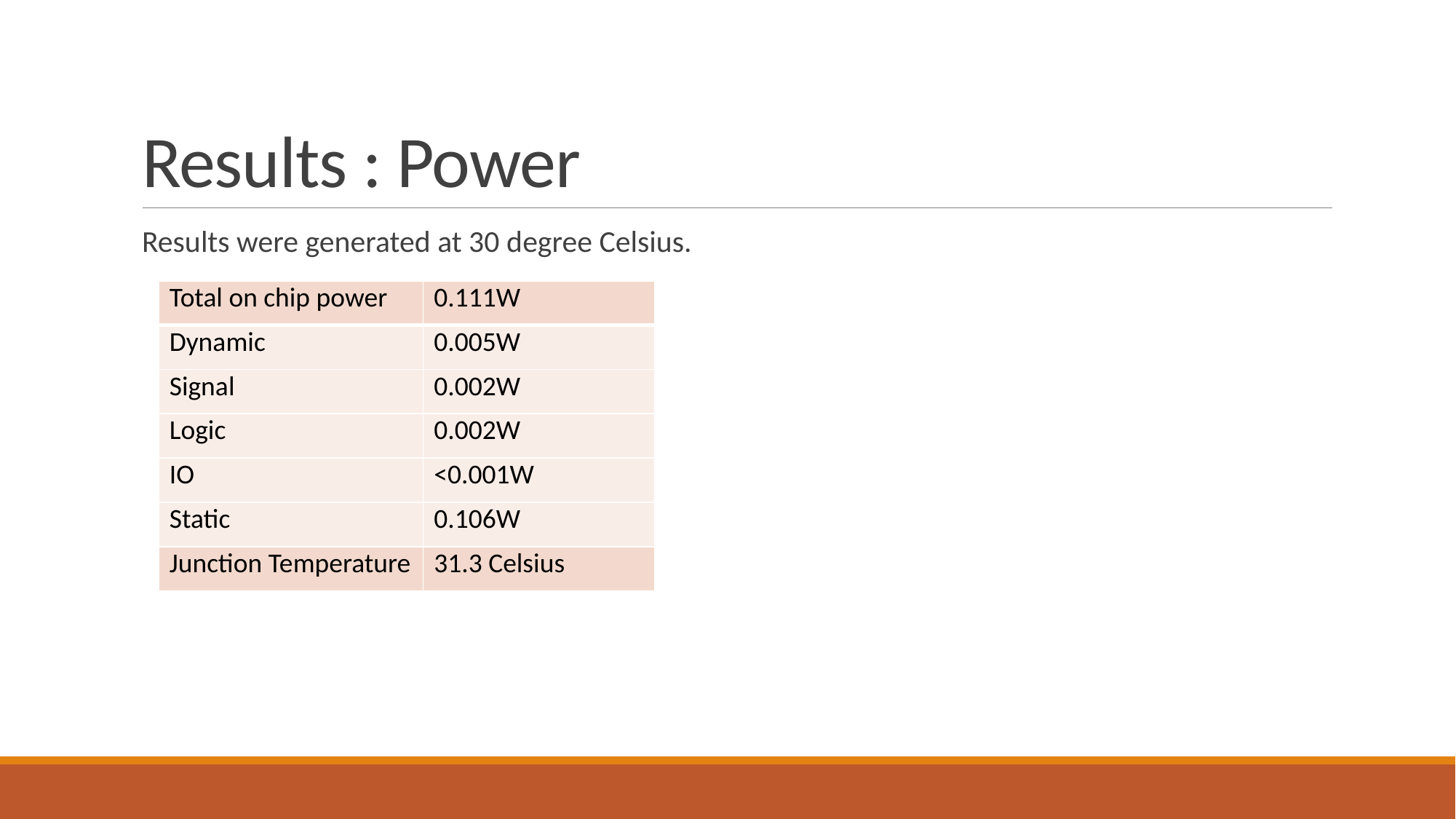

# Results : Power
Results were generated at 30 degree Celsius.
| Total on chip power | 0.111W |
| --- | --- |
| Dynamic | 0.005W |
| Signal | 0.002W |
| Logic | 0.002W |
| IO | <0.001W |
| Static | 0.106W |
| Junction Temperature | 31.3 Celsius |